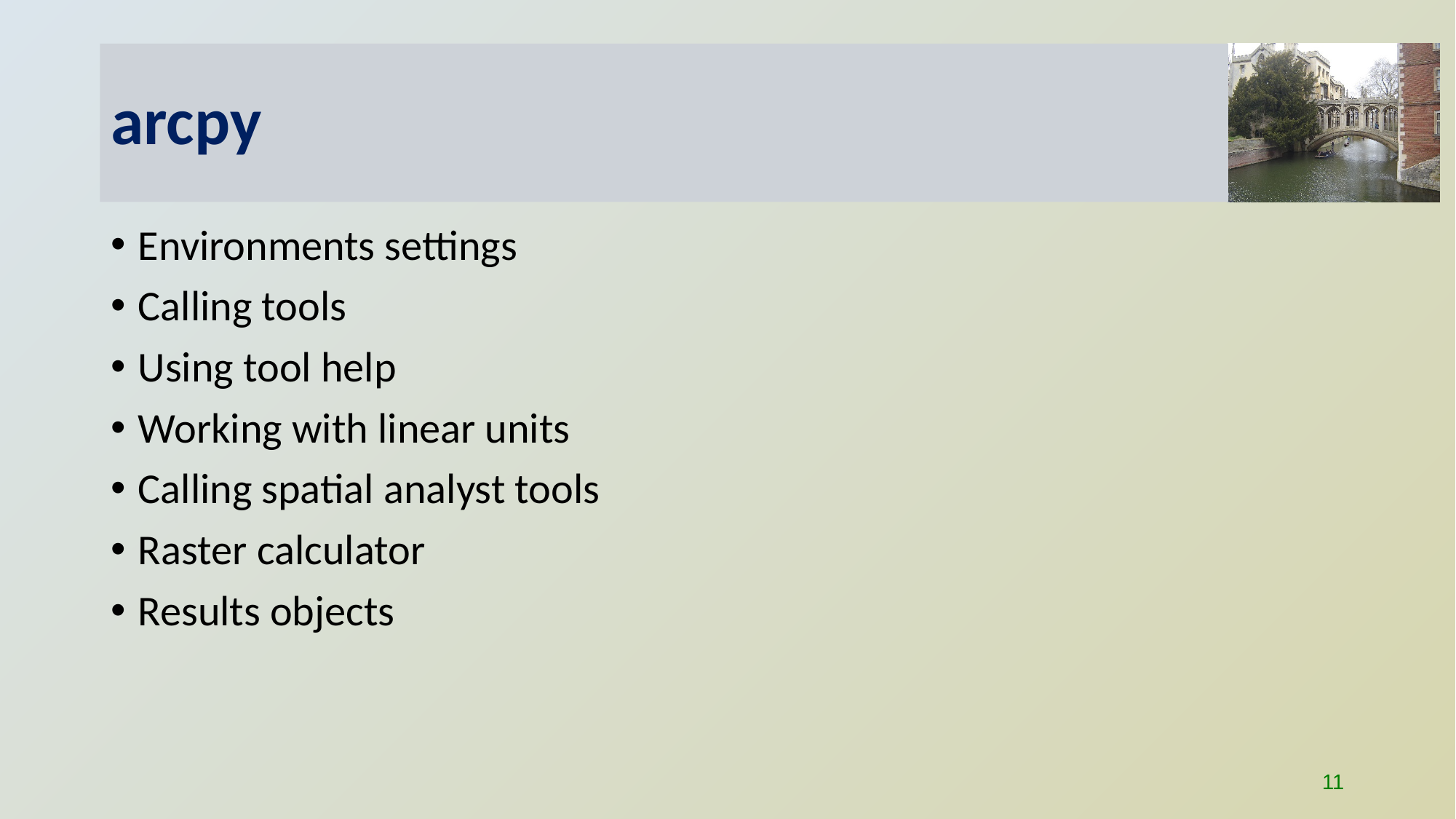

# arcpy
Environments settings
Calling tools
Using tool help
Working with linear units
Calling spatial analyst tools
Raster calculator
Results objects
11